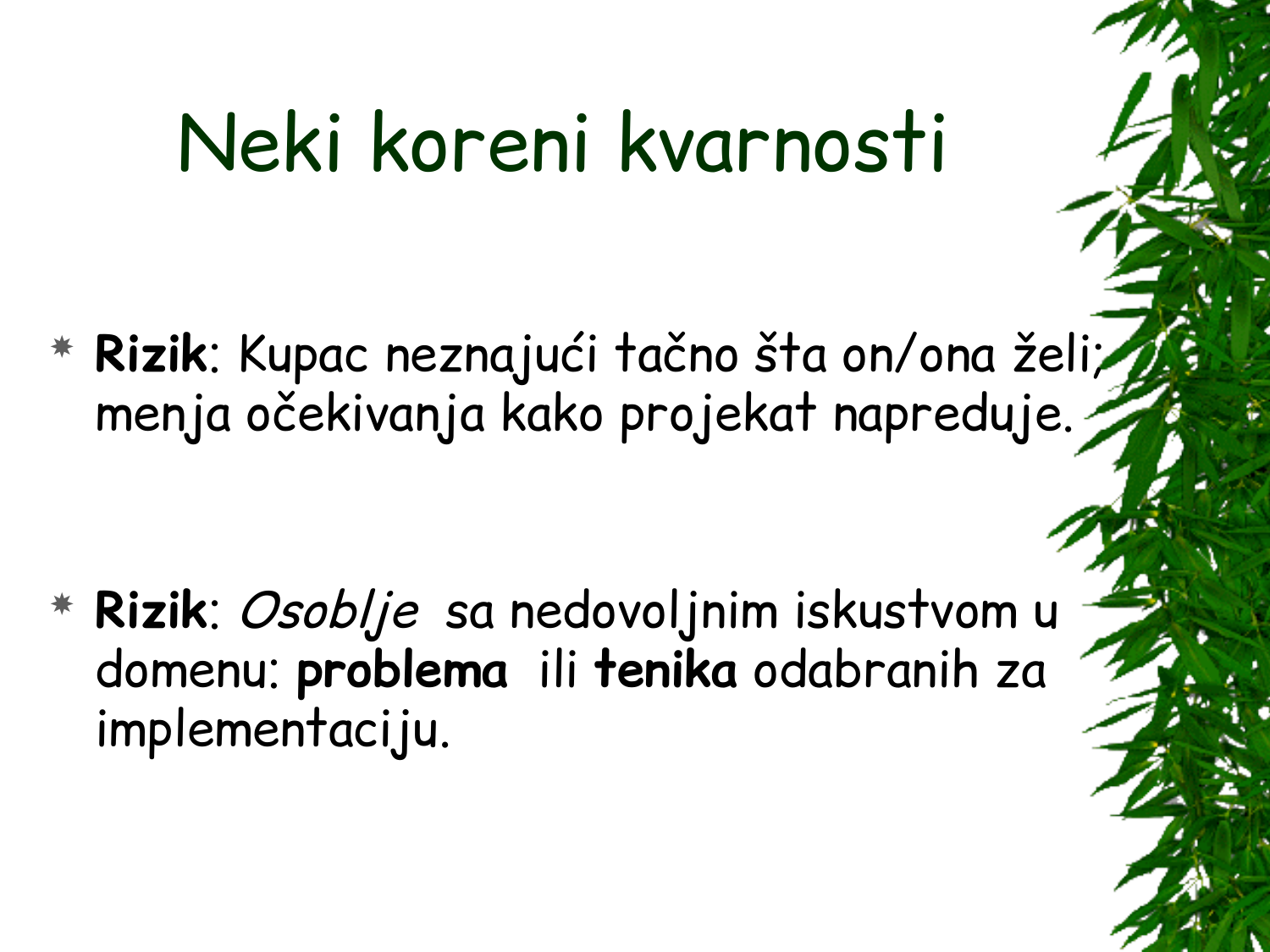

# Neki koreni kvarnosti

Rizik: Kupac neznajući tačno šta on/ona želi; menja očekivanja kako projekat napreduje.

Rizik: Osoblje  sa nedovoljnim iskustvom u domenu: problema  ili tenika odabranih za implementaciju.